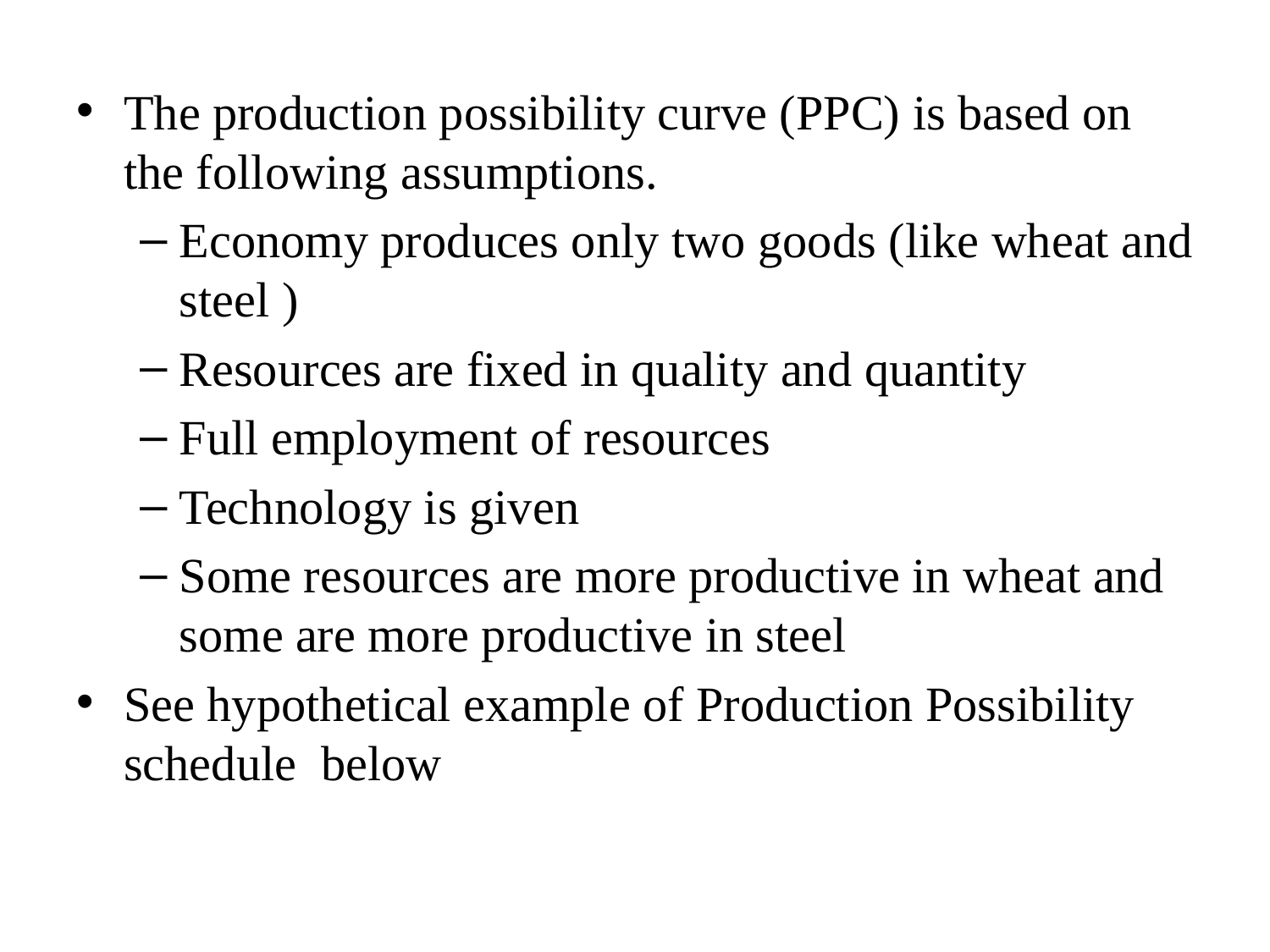

The production possibility curve (PPC) is based on the following assumptions.
Economy produces only two goods (like wheat and steel )
Resources are fixed in quality and quantity
Full employment of resources
Technology is given
Some resources are more productive in wheat and some are more productive in steel
See hypothetical example of Production Possibility schedule  below